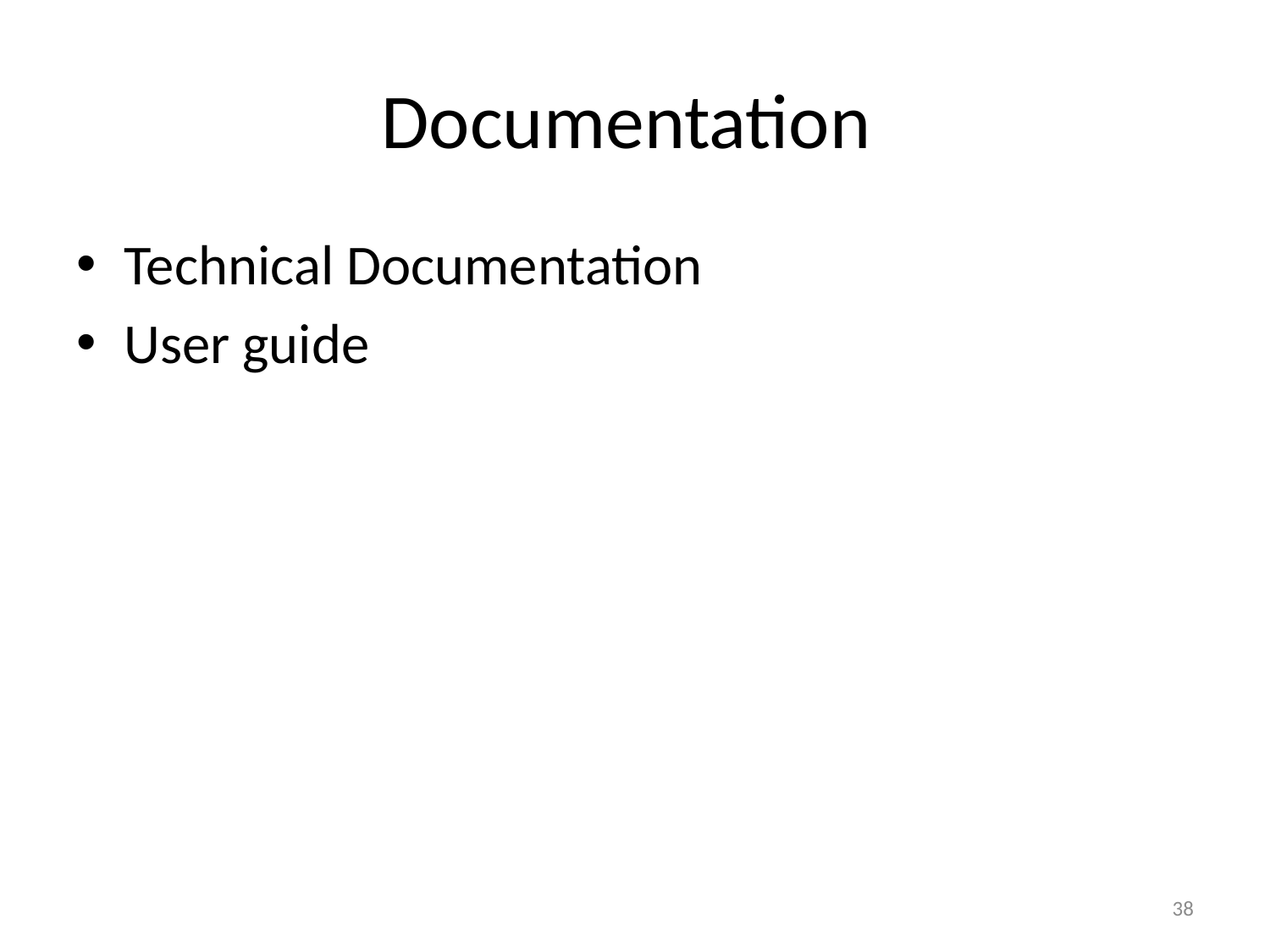

# Documentation
Technical Documentation
User guide
38